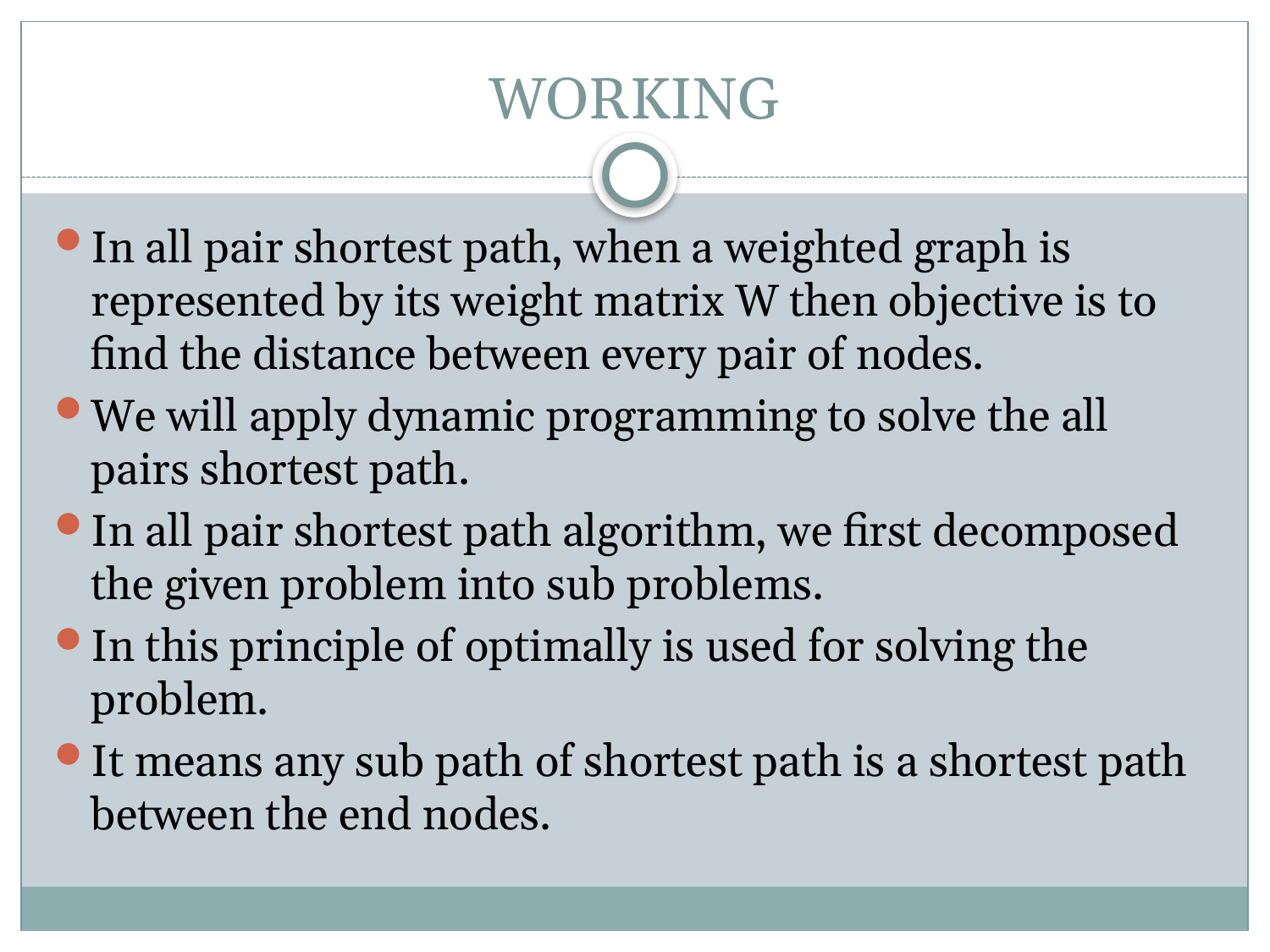

# WORKING
In all pair shortest path, when a weighted graph is represented by its weight matrix W then objective is to find the distance between every pair of nodes.
We will apply dynamic programming to solve the all pairs shortest path.
In all pair shortest path algorithm, we first decomposed the given problem into sub problems.
In this principle of optimally is used for solving the problem.
It means any sub path of shortest path is a shortest path between the end nodes.